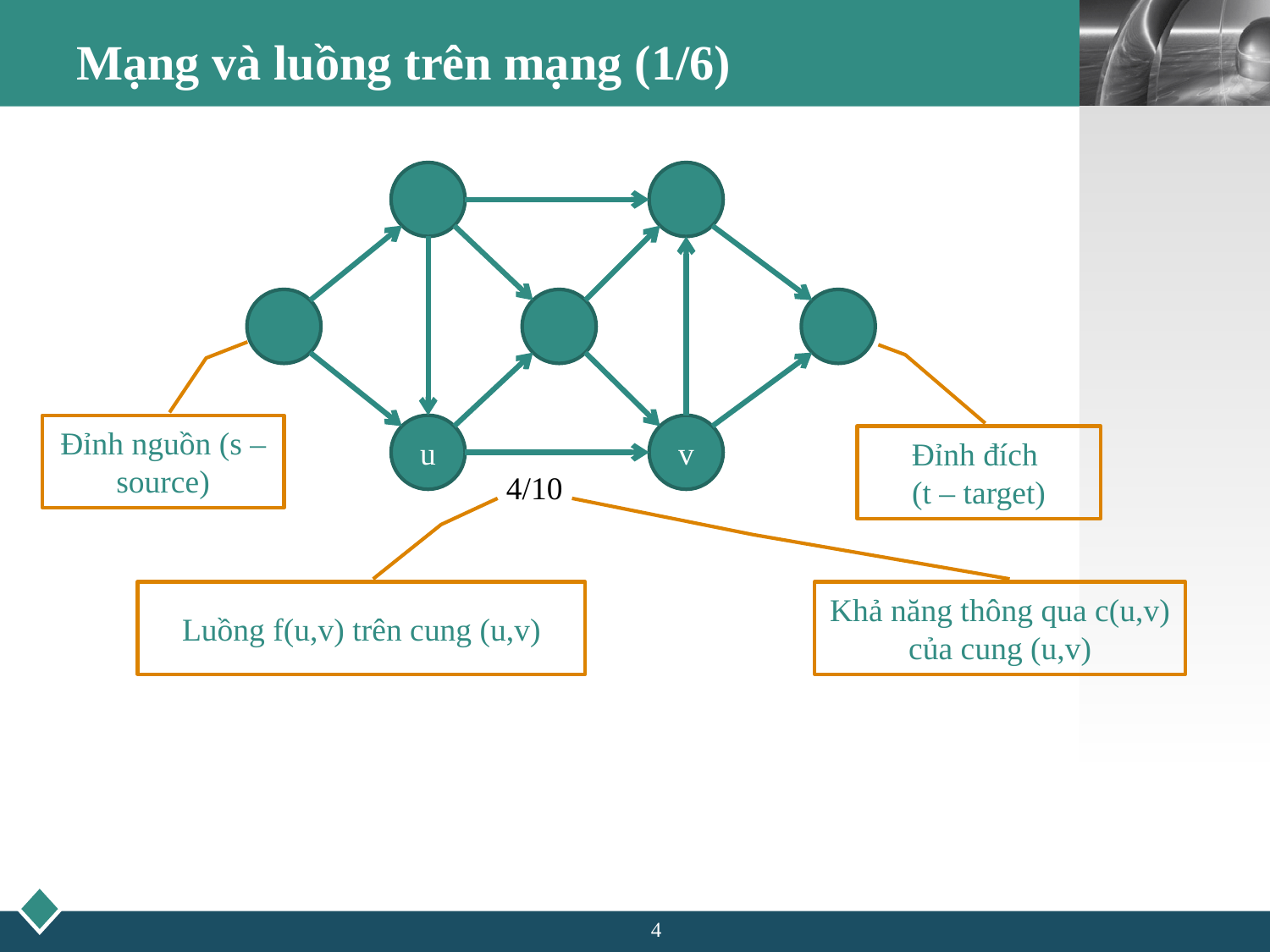

# Mạng và luồng trên mạng (1/6)

u
v
Đỉnh nguồn (s – source)
Đỉnh đích
(t – target)
Luồng f(u,v) trên cung (u,v)
Khả năng thông qua c(u,v) của cung (u,v)
4/10
4